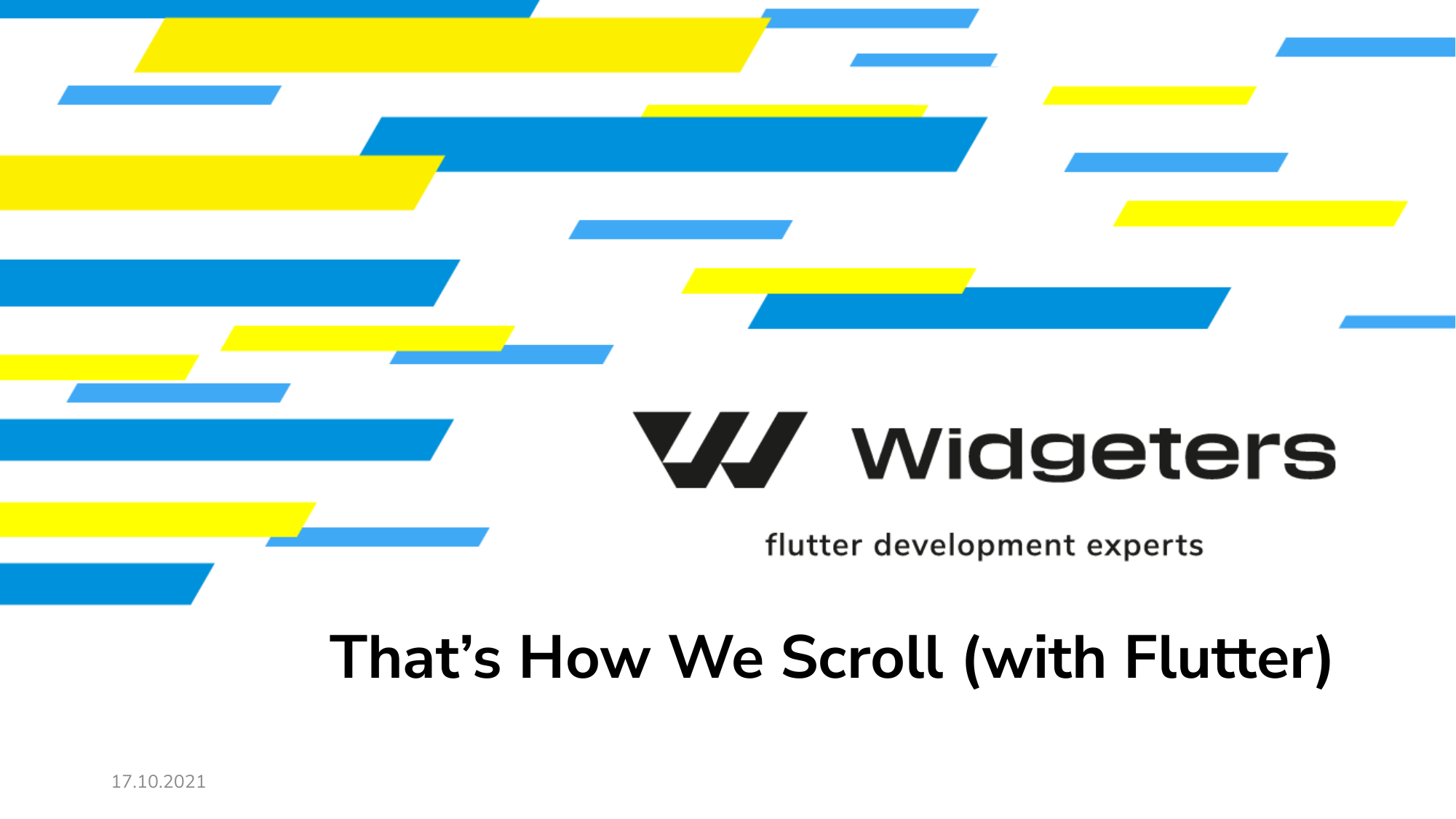

# That’s How We Scroll (with Flutter)
17.10.2021